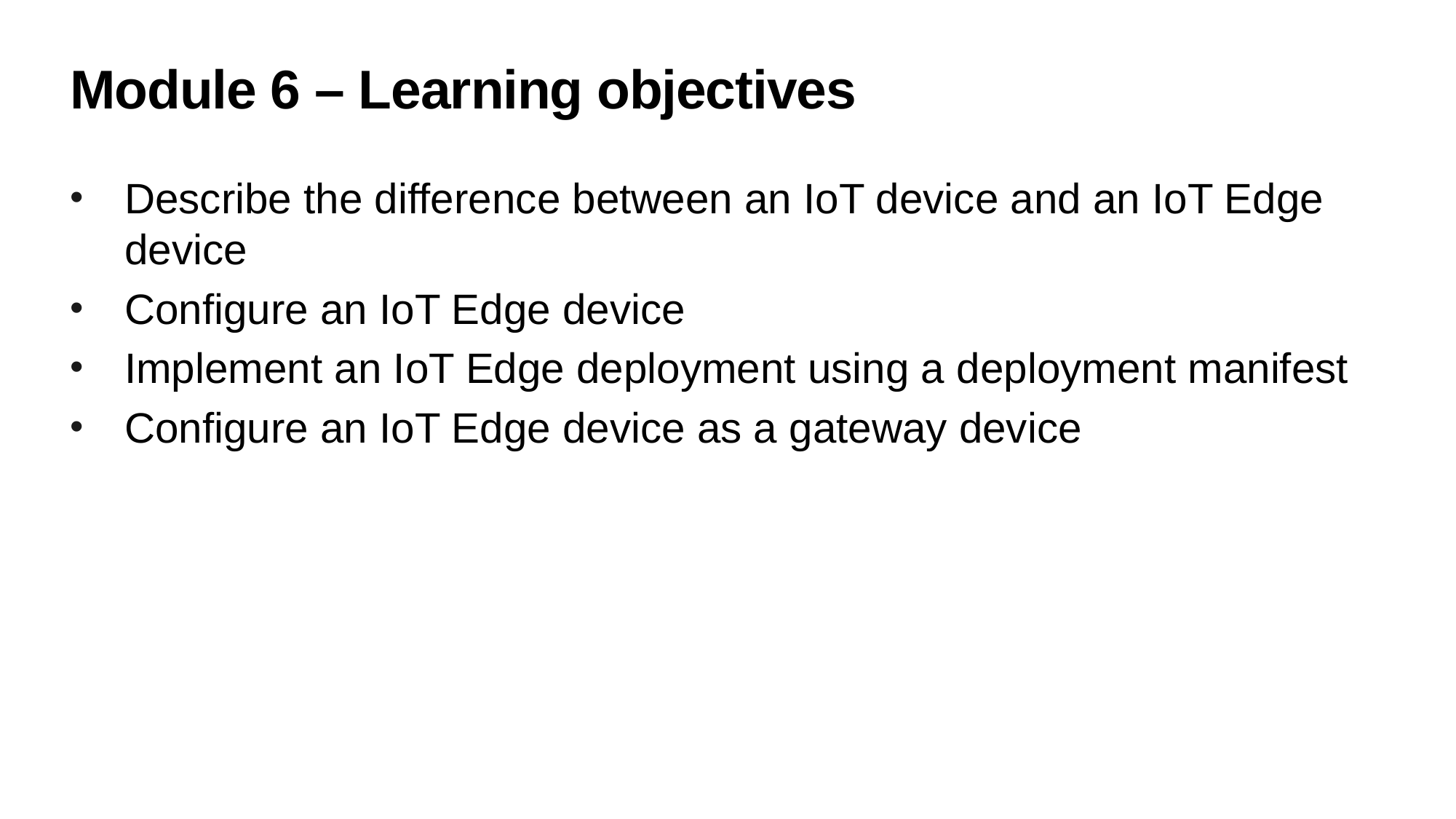

# Module 6 – Learning objectives
Describe the difference between an IoT device and an IoT Edge device
Configure an IoT Edge device
Implement an IoT Edge deployment using a deployment manifest
Configure an IoT Edge device as a gateway device